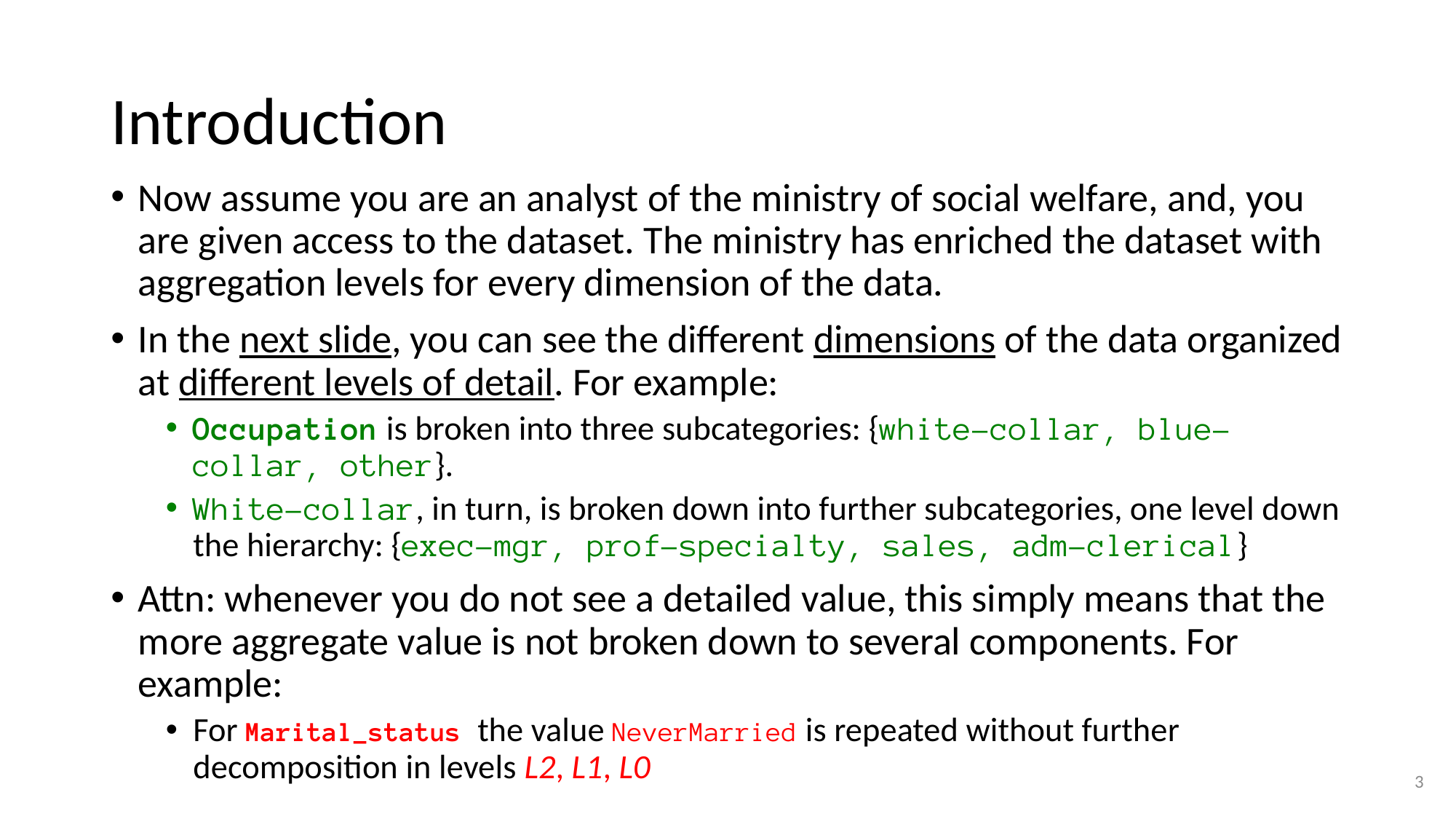

# Introduction
Now assume you are an analyst of the ministry of social welfare, and, you are given access to the dataset. The ministry has enriched the dataset with aggregation levels for every dimension of the data.
In the next slide, you can see the different dimensions of the data organized at different levels of detail. For example:
Occupation is broken into three subcategories: {white-collar, blue-collar, other}.
White-collar, in turn, is broken down into further subcategories, one level down the hierarchy: {exec-mgr, prof-specialty, sales, adm-clerical}
Attn: whenever you do not see a detailed value, this simply means that the more aggregate value is not broken down to several components. For example:
For Marital_status the value NeverMarried is repeated without further decomposition in levels L2, L1, L0
3